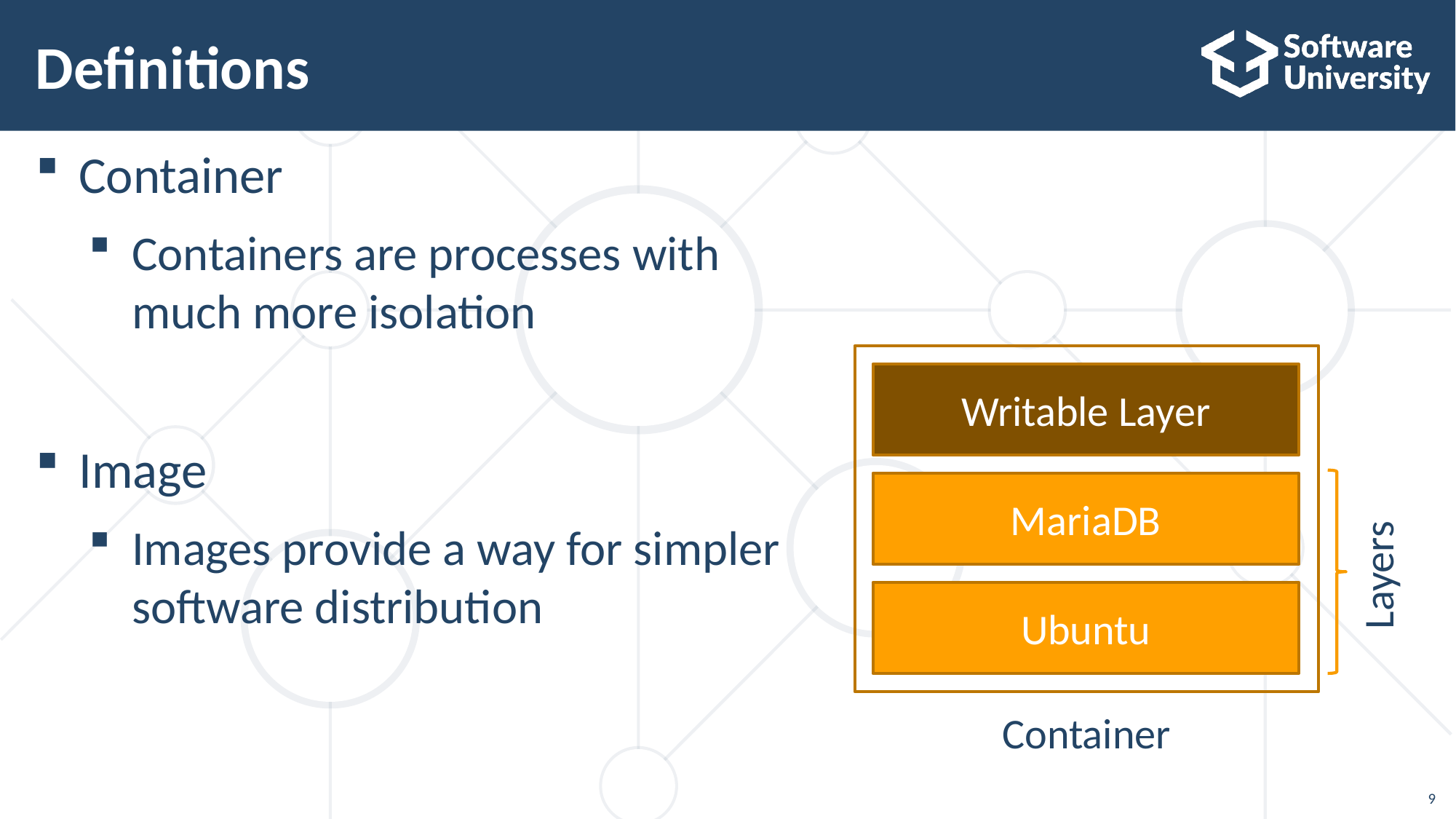

# Definitions
Container
Containers are processes with much more isolation

Image
Images provide a way for simpler software distribution

Writable Layer

MariaDB
Layers
Ubuntu
Container
9